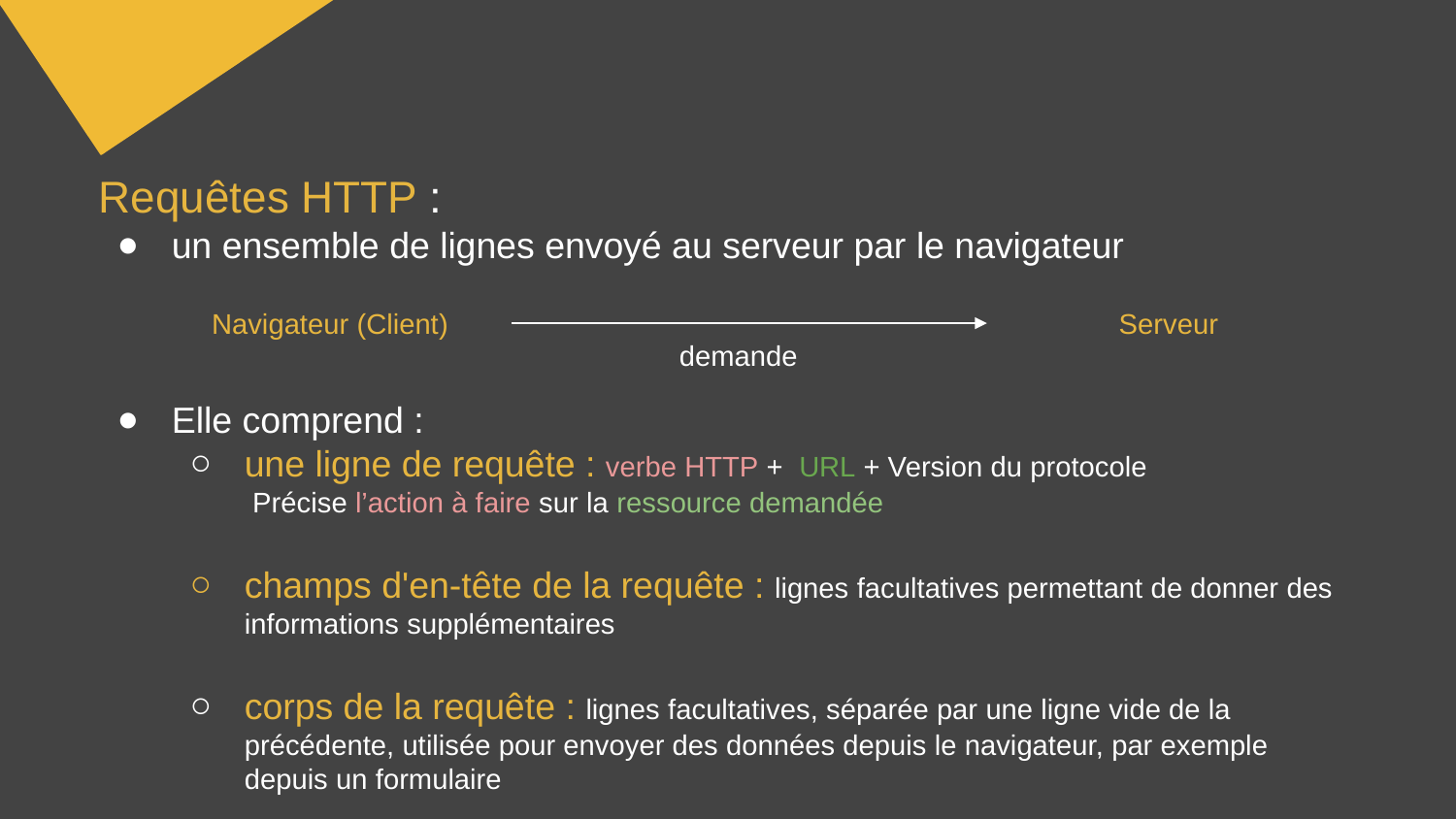

Requêtes HTTP :
un ensemble de lignes envoyé au serveur par le navigateur

Elle comprend :
une ligne de requête : verbe HTTP +  URL + Version du protocole
 Précise l’action à faire sur la ressource demandée

champs d'en-tête de la requête : lignes facultatives permettant de donner des informations supplémentaires

corps de la requête : lignes facultatives, séparée par une ligne vide de la précédente, utilisée pour envoyer des données depuis le navigateur, par exemple depuis un formulaire
Navigateur (Client)
Serveur
demande